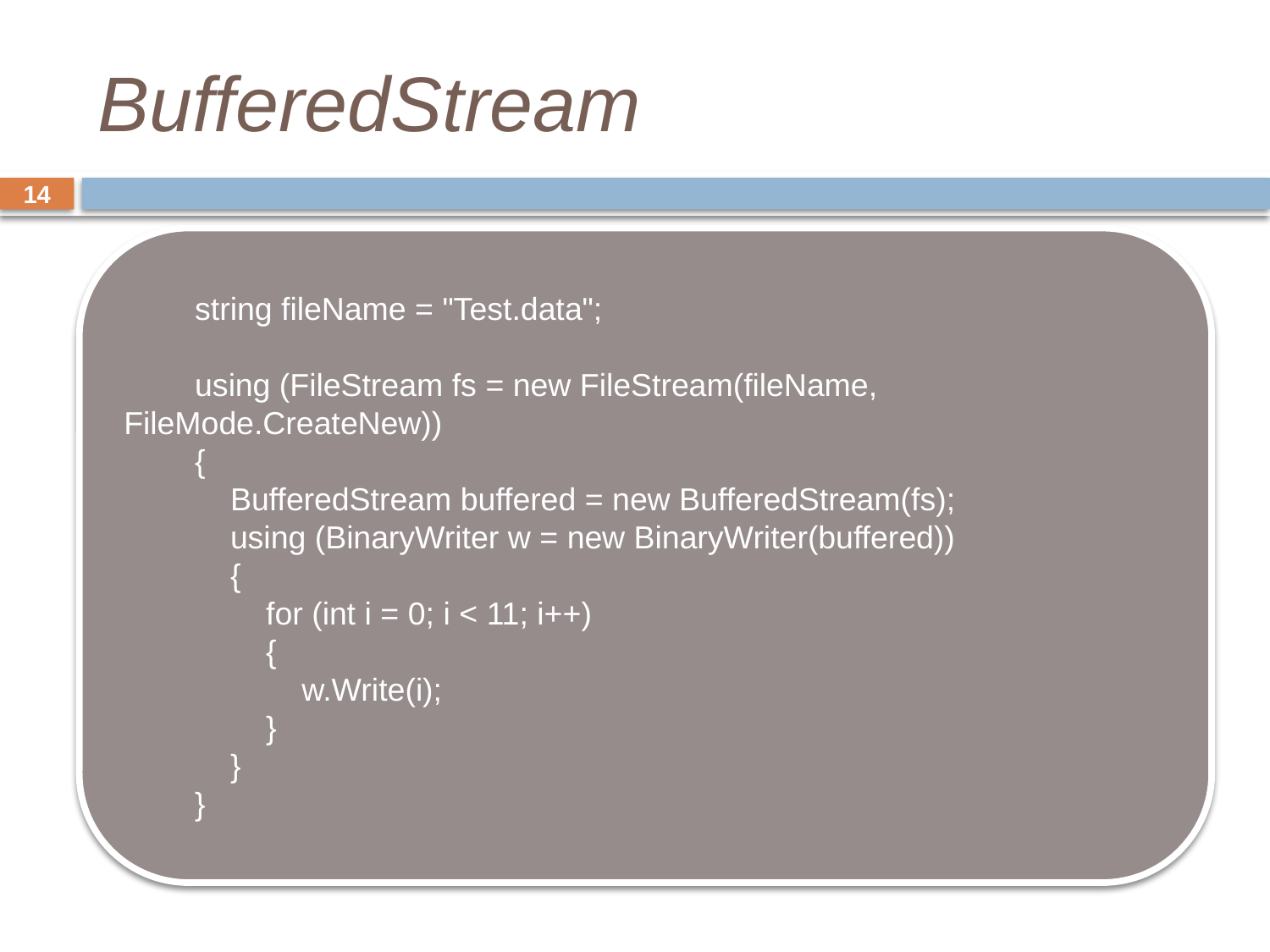

# BufferedStream
14
        string fileName = "Test.data";

        using (FileStream fs = new FileStream(fileName, FileMode.CreateNew))
        {
            BufferedStream buffered = new BufferedStream(fs);
            using (BinaryWriter w = new BinaryWriter(buffered))
            {
                for (int i = 0; i < 11; i++)
                {
                    w.Write(i);
                }
            }
        }